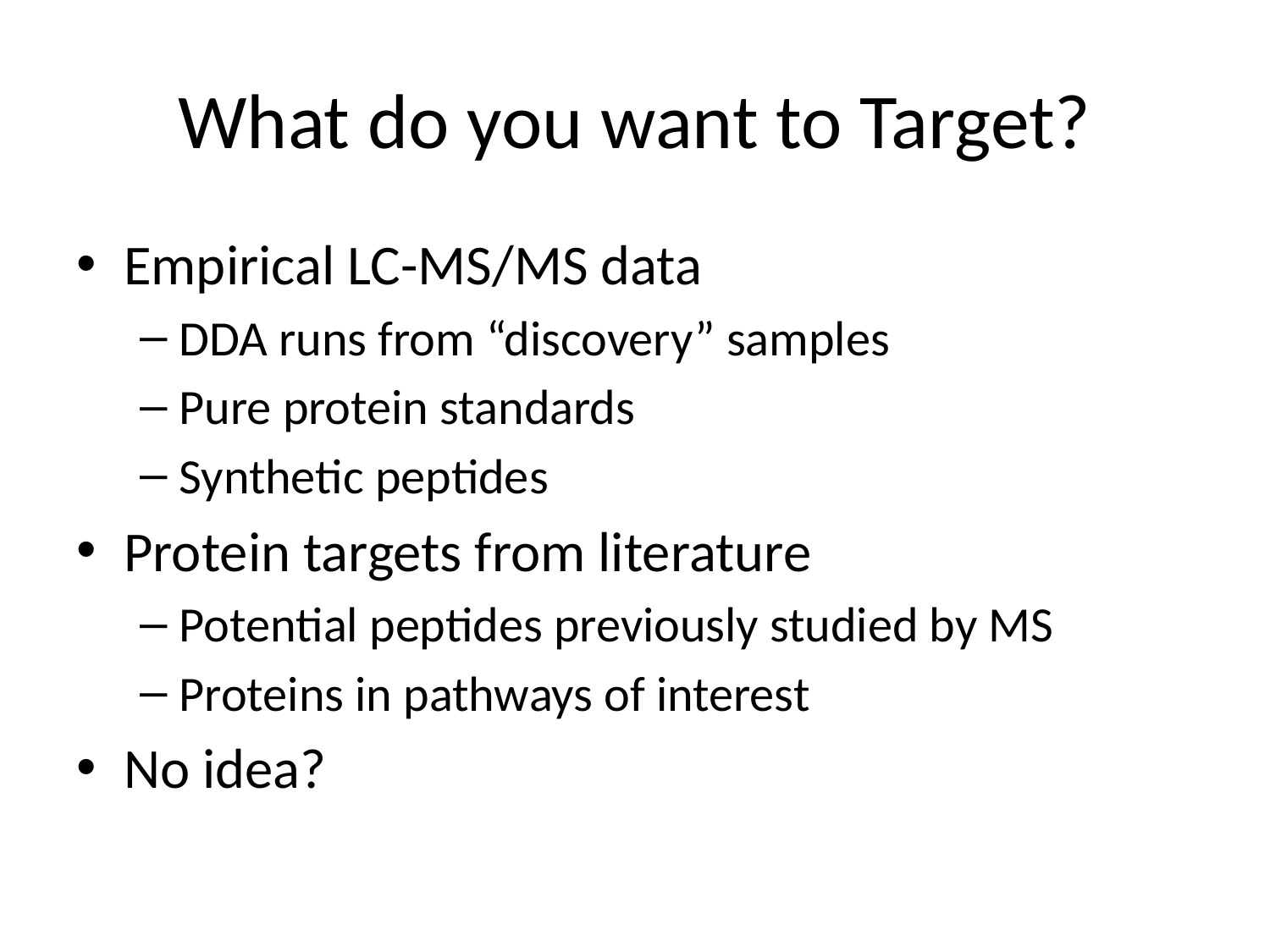

# What do you want to Target?
Empirical LC-MS/MS data
DDA runs from “discovery” samples
Pure protein standards
Synthetic peptides
Protein targets from literature
Potential peptides previously studied by MS
Proteins in pathways of interest
No idea?